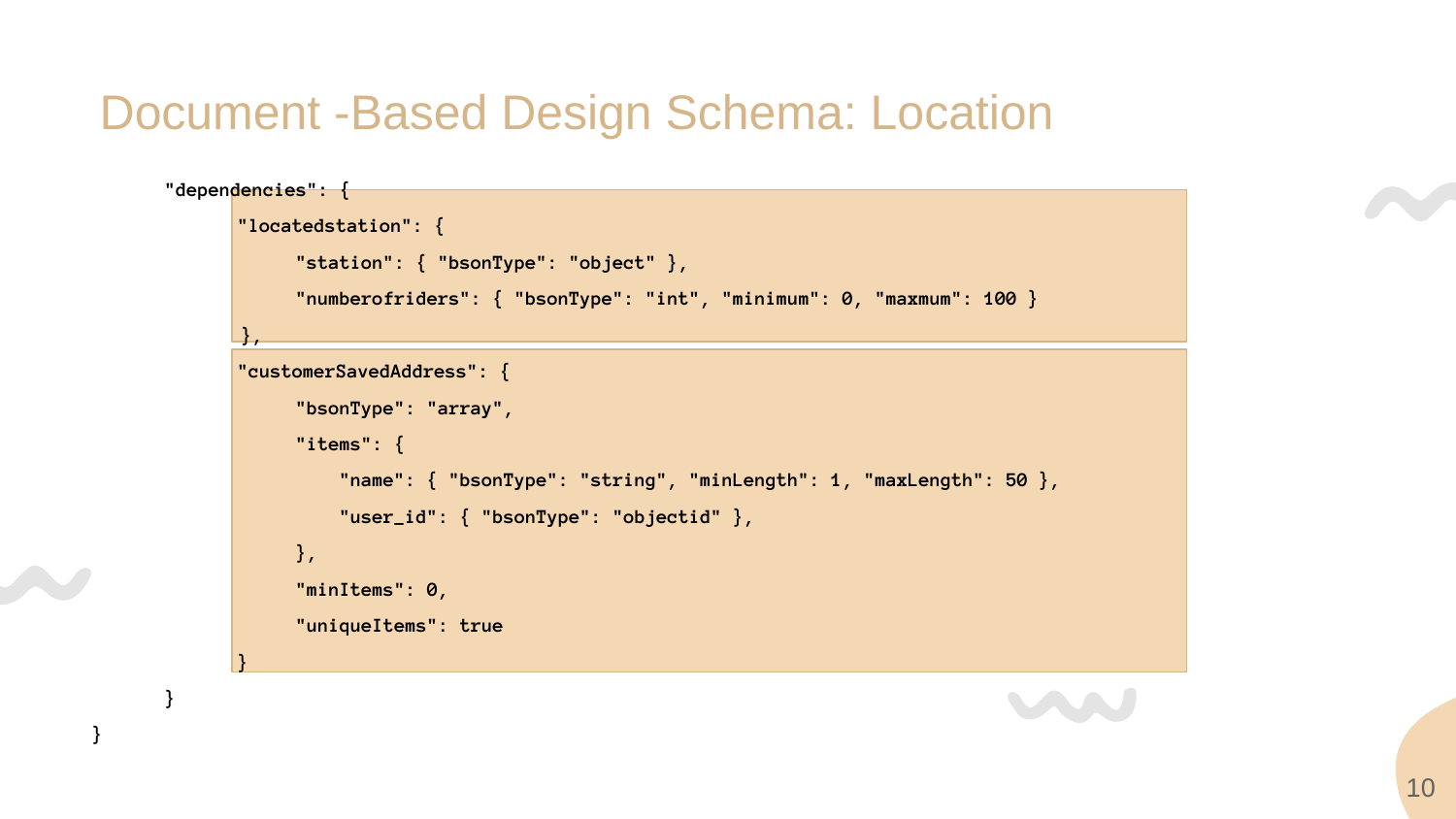

# Document -Based Design Schema: Location
"dependencies": {
"locatedstation": {
            "station": { "bsonType": "object" },
            "numberofriders": { "bsonType": "int", "minimum": 0, "maxmum": 100 }
       },
"customerSavedAddress": {
            "bsonType": "array",
            "items": {
                "name": { "bsonType": "string", "minLength": 1, "maxLength": 50 },
                "user_id": { "bsonType": "objectid" },
            },
            "minItems": 0,
            "uniqueItems": true
}
}
}

10